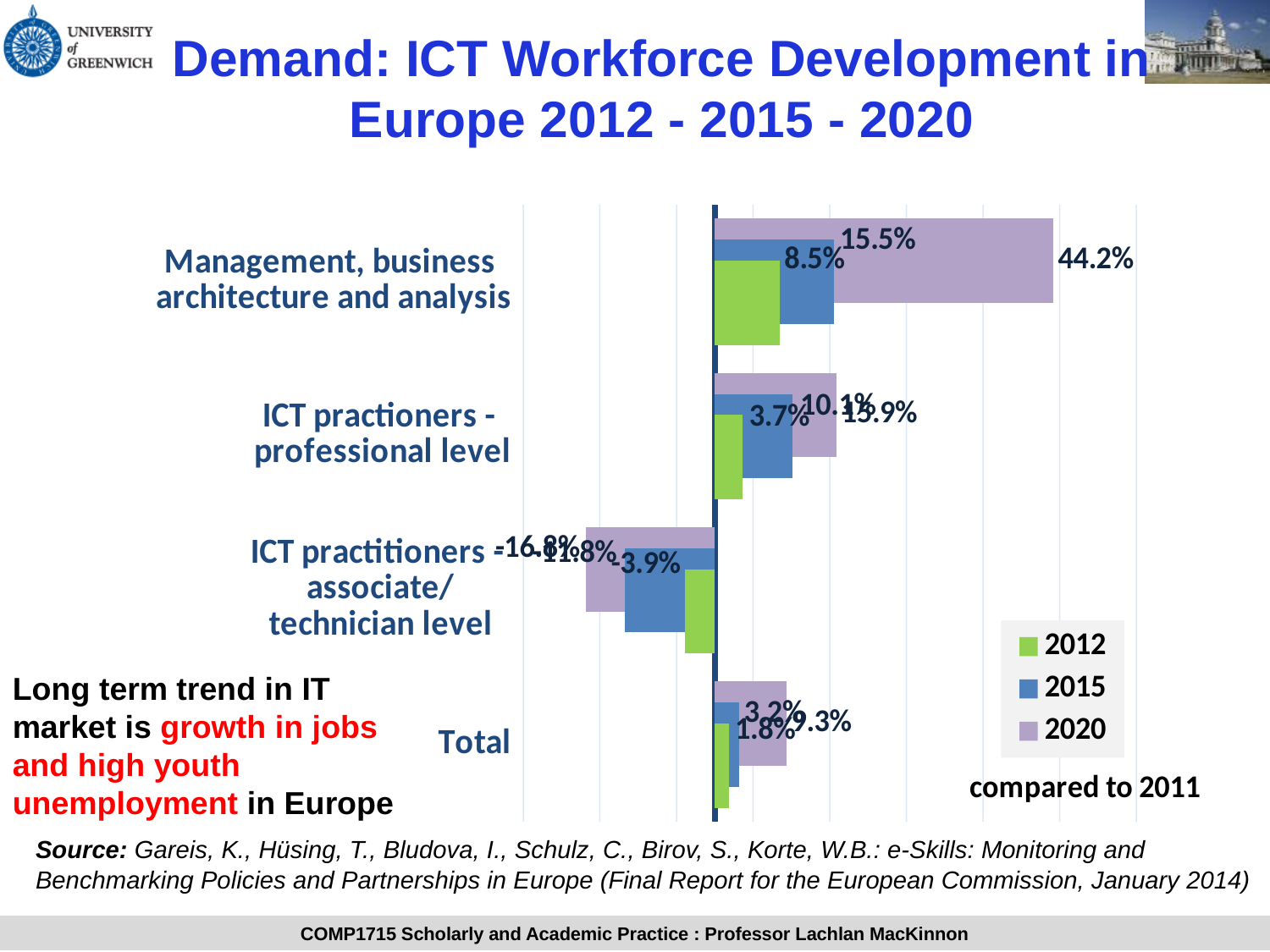

# Demand: ICT Workforce Development in Europe 2012 - 2015 - 2020

### Chart: compared to 2011

| Category | 2020 | 2015 | 2012 |
|---|---|---|---|
|  | 0.441585719714634 | 0.155289254808956 | 0.0845235045902244 |
|  | 0.159146840343332 | 0.101419299715663 | 0.0365185163511963 |
|  | -0.168203119155564 | -0.117813980958924 | -0.0388717759697827 |
|  | 0.0934396244998632 | 0.0320631152189476 | 0.0181923721783108 |
Long term trend in IT market is growth in jobs and high youth unemployment in Europe

Source: Gareis, K., Hüsing, T., Bludova, I., Schulz, C., Birov, S., Korte, W.B.: e-Skills: Monitoring and Benchmarking Policies and Partnerships in Europe (Final Report for the European Commission, January 2014)